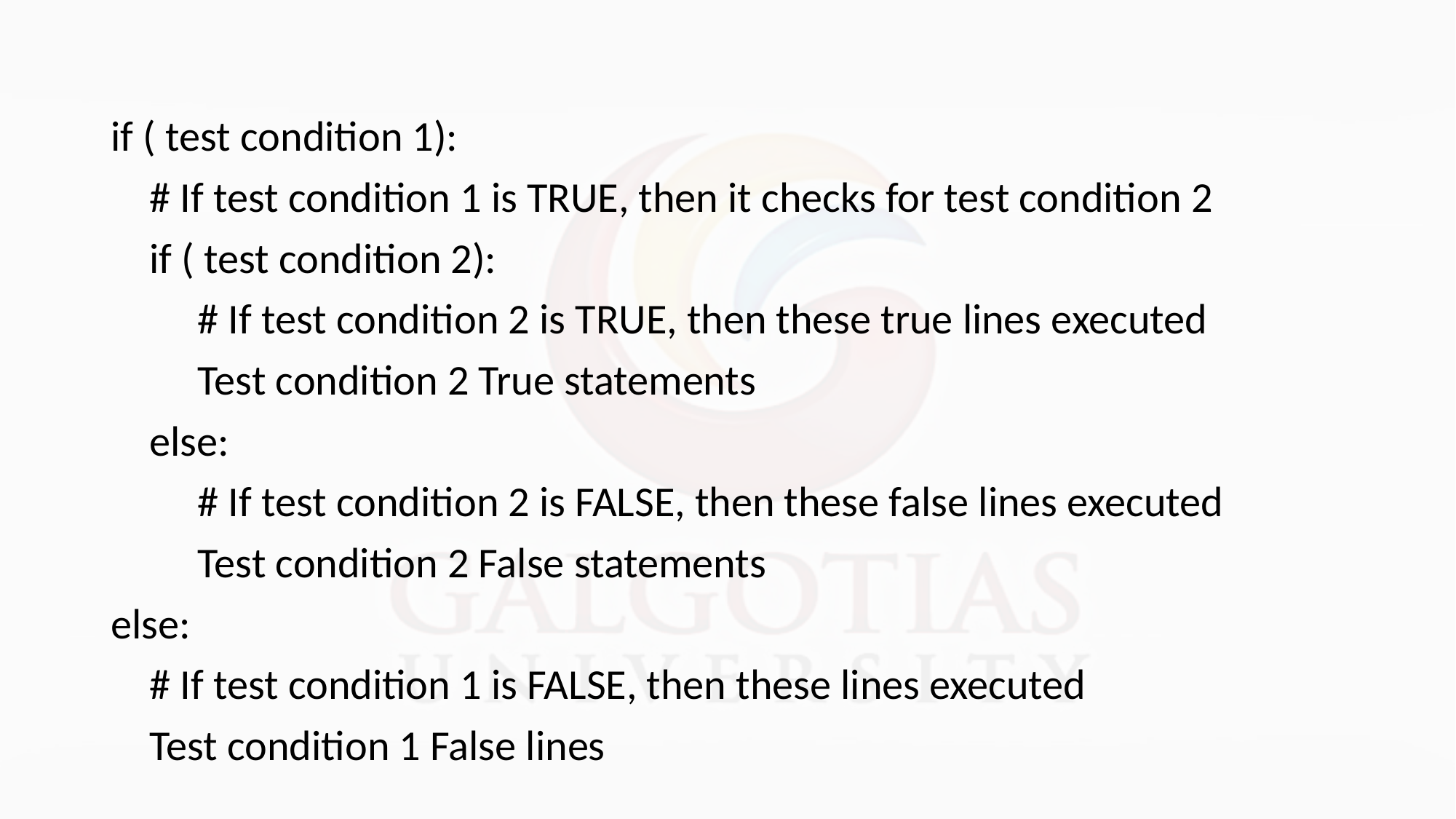

#
if ( test condition 1):
    # If test condition 1 is TRUE, then it checks for test condition 2
    if ( test condition 2):
         # If test condition 2 is TRUE, then these true lines executed
         Test condition 2 True statements
    else:
         # If test condition 2 is FALSE, then these false lines executed
         Test condition 2 False statements
else:
    # If test condition 1 is FALSE, then these lines executed
    Test condition 1 False lines